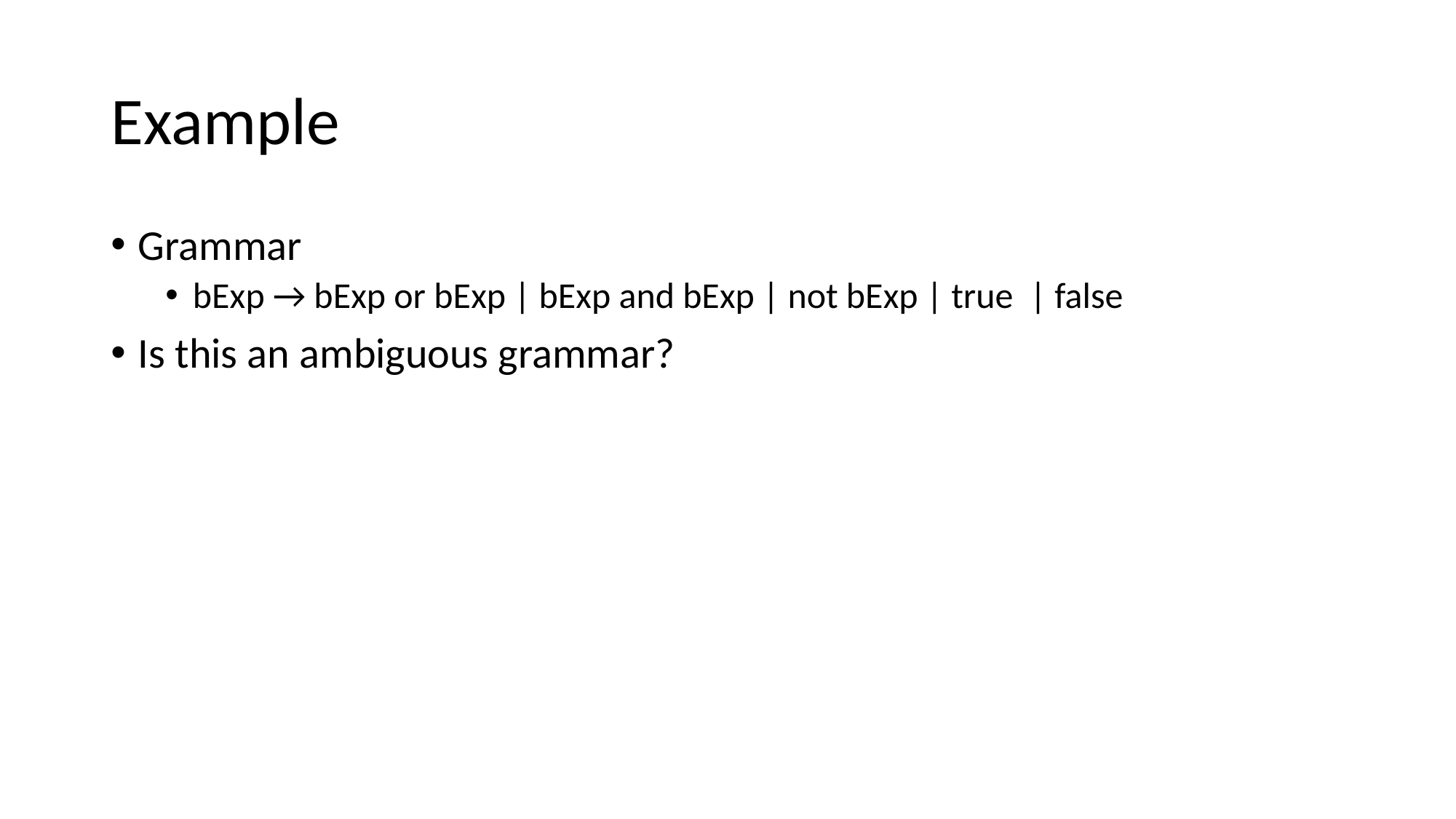

# Example
Grammar
bExp → bExp or bExp | bExp and bExp | not bExp | true  | false
Is this an ambiguous grammar?